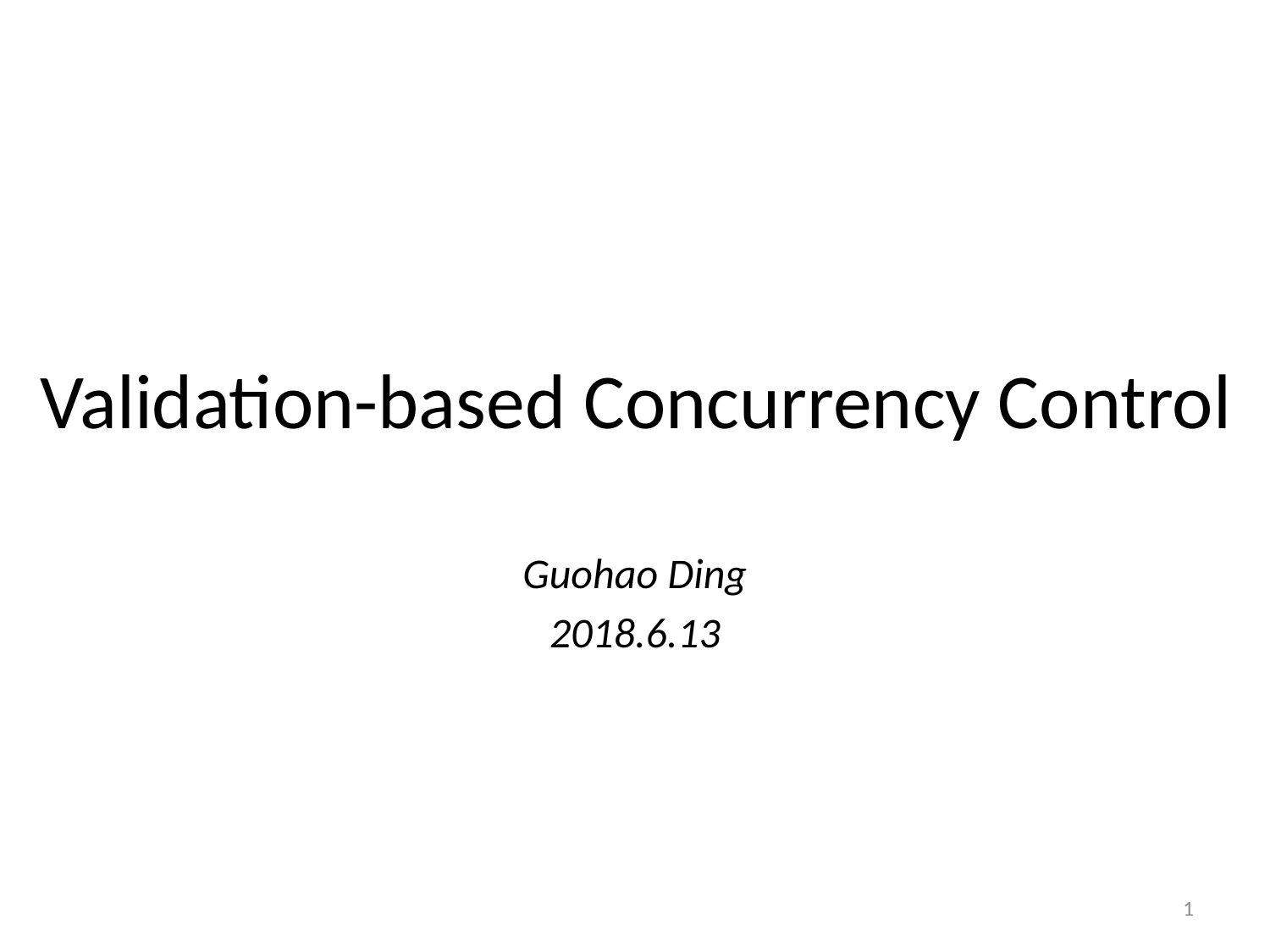

# Validation-based Concurrency Control
Guohao Ding
2018.6.13
1